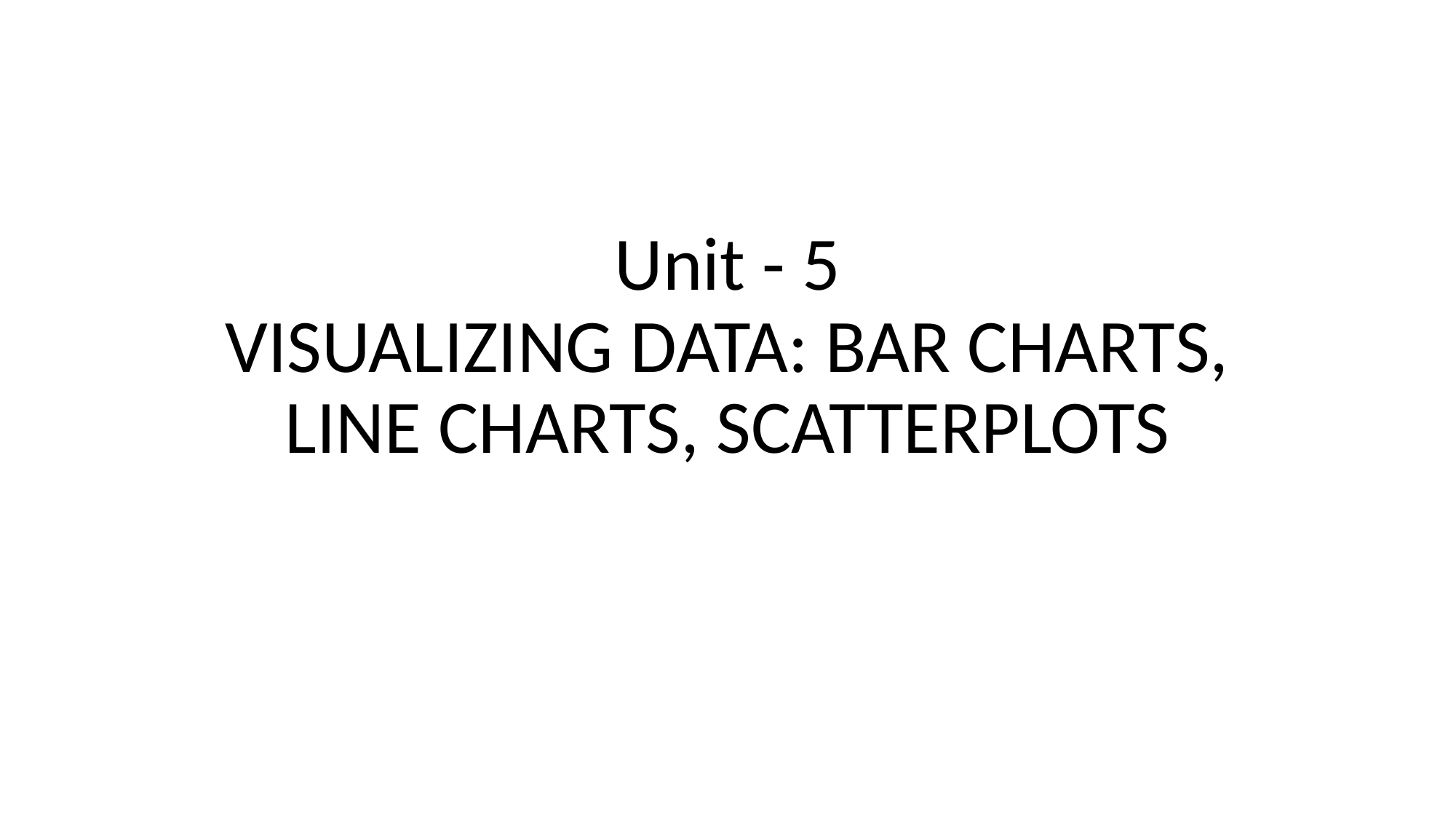

# Unit - 5 VISUALIZING DATA: BAR CHARTS, LINE CHARTS, SCATTERPLOTS